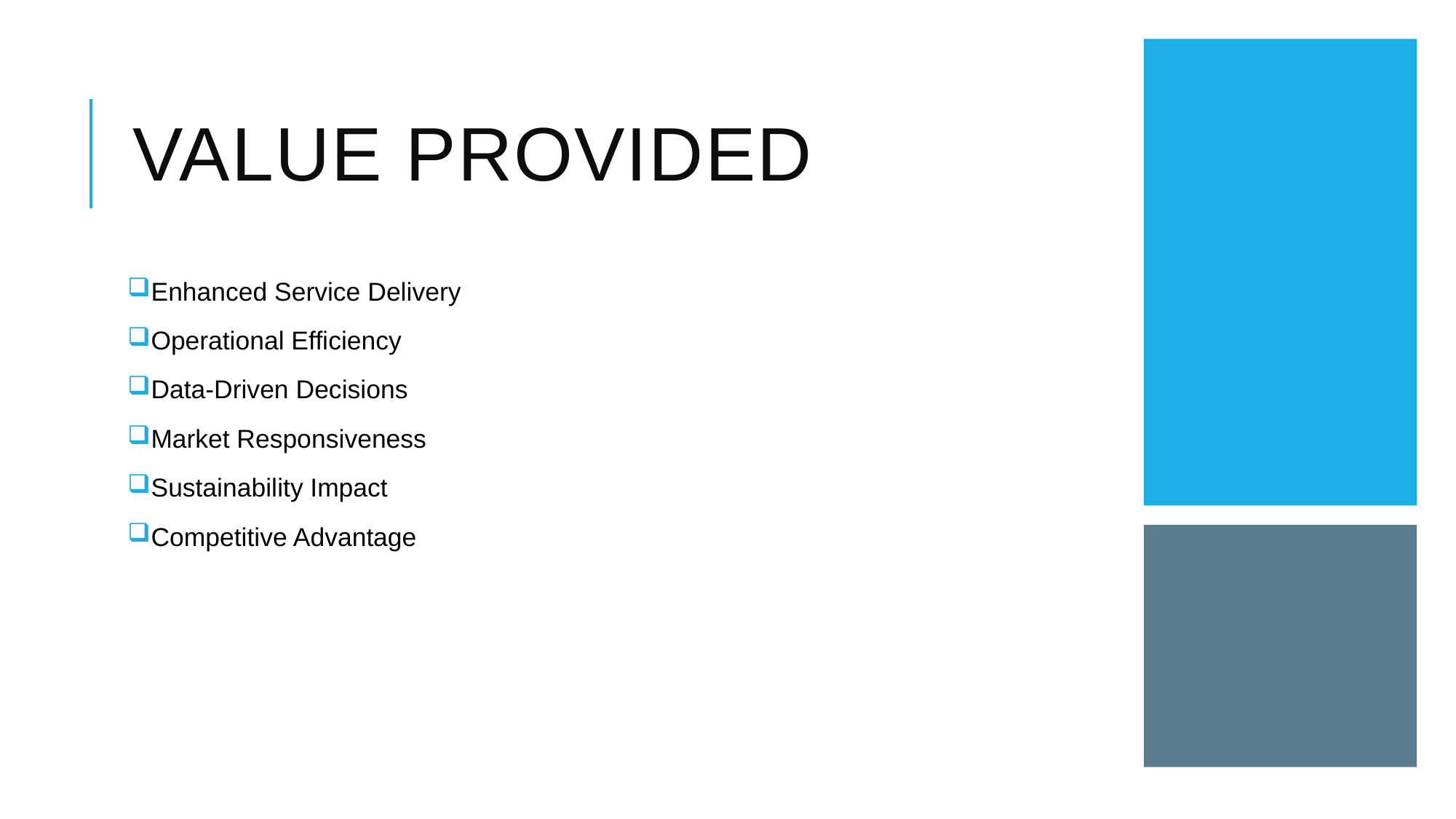

# Value Provided
Enhanced Service Delivery
Operational Efficiency
Data-Driven Decisions
Market Responsiveness
Sustainability Impact
Competitive Advantage